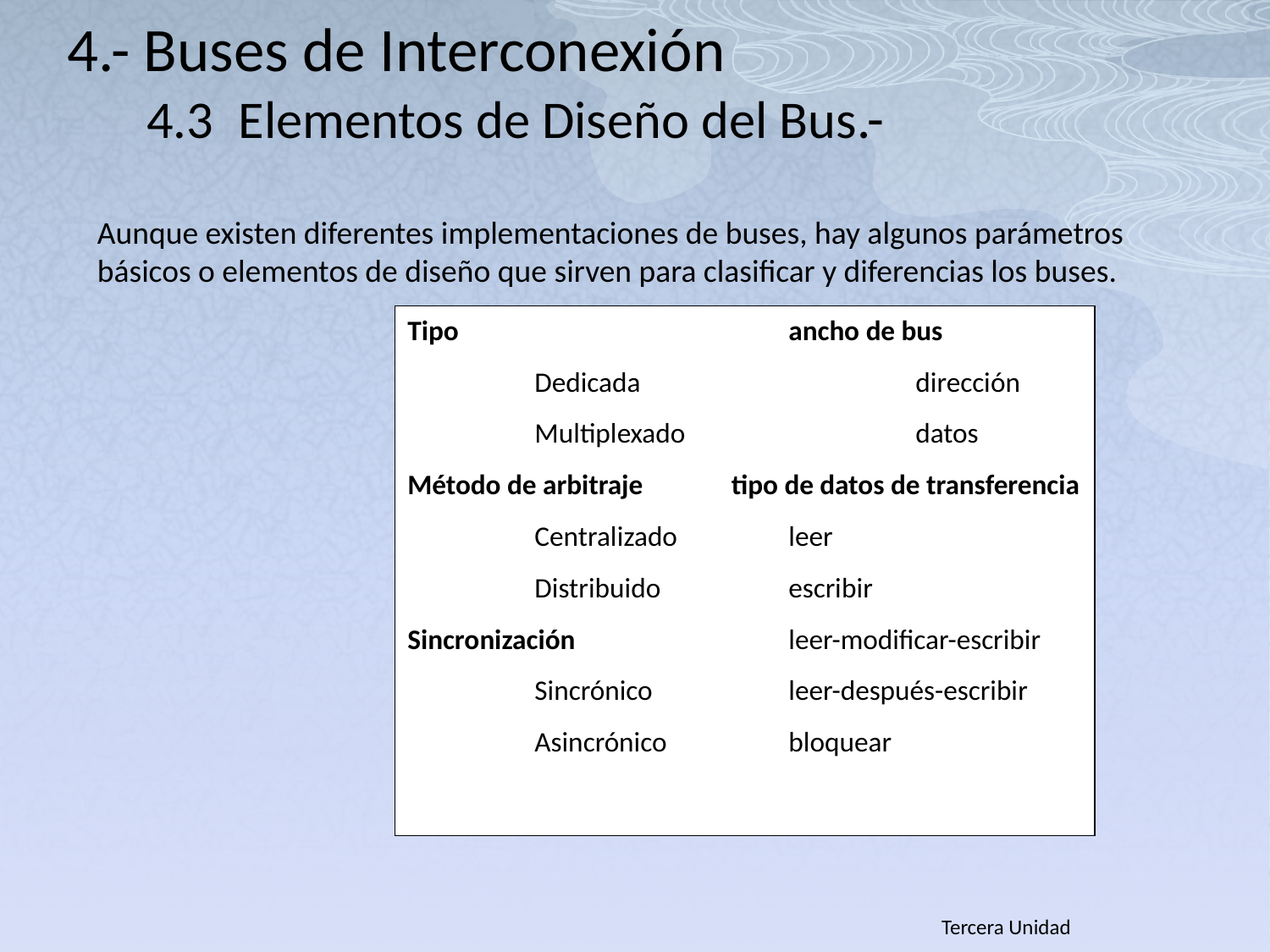

4.- Buses de Interconexión
	4.3  Elementos de Diseño del Bus.-
Aunque existen diferentes implementaciones de buses, hay algunos parámetros básicos o elementos de diseño que sirven para clasificar y diferencias los buses.
Tipo			ancho de bus
	Dedicada			dirección
	Multiplexado		datos
Método de arbitraje	          tipo de datos de transferencia
	Centralizado	leer
	Distribuido		escribir
Sincronización		leer-modificar-escribir
	Sincrónico		leer-después-escribir
	Asincrónico	bloquear

Tercera Unidad